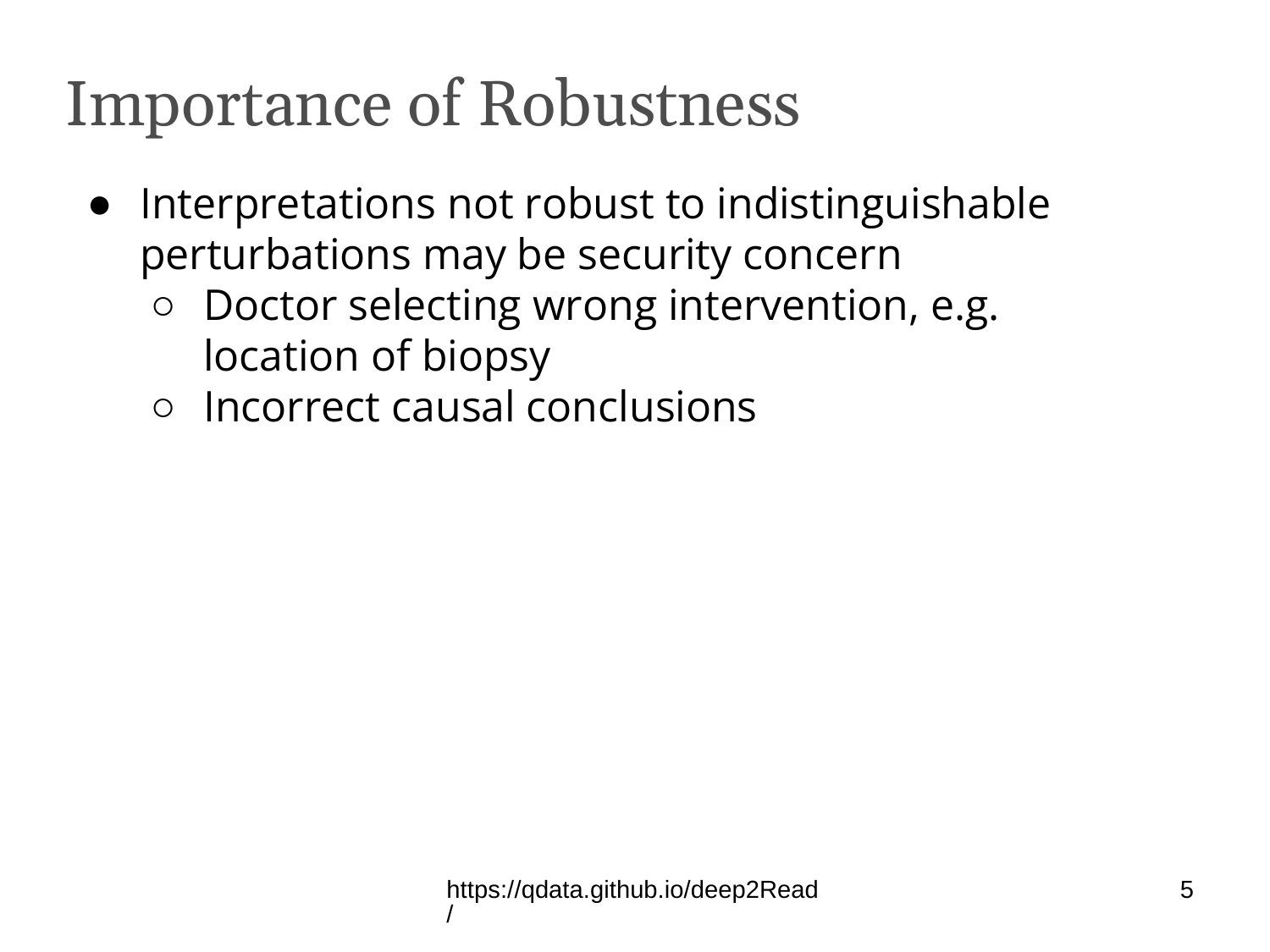

Importance of Robustness
Interpretations not robust to indistinguishable perturbations may be security concern
Doctor selecting wrong intervention, e.g. location of biopsy
Incorrect causal conclusions

https://qdata.github.io/deep2Read/
5